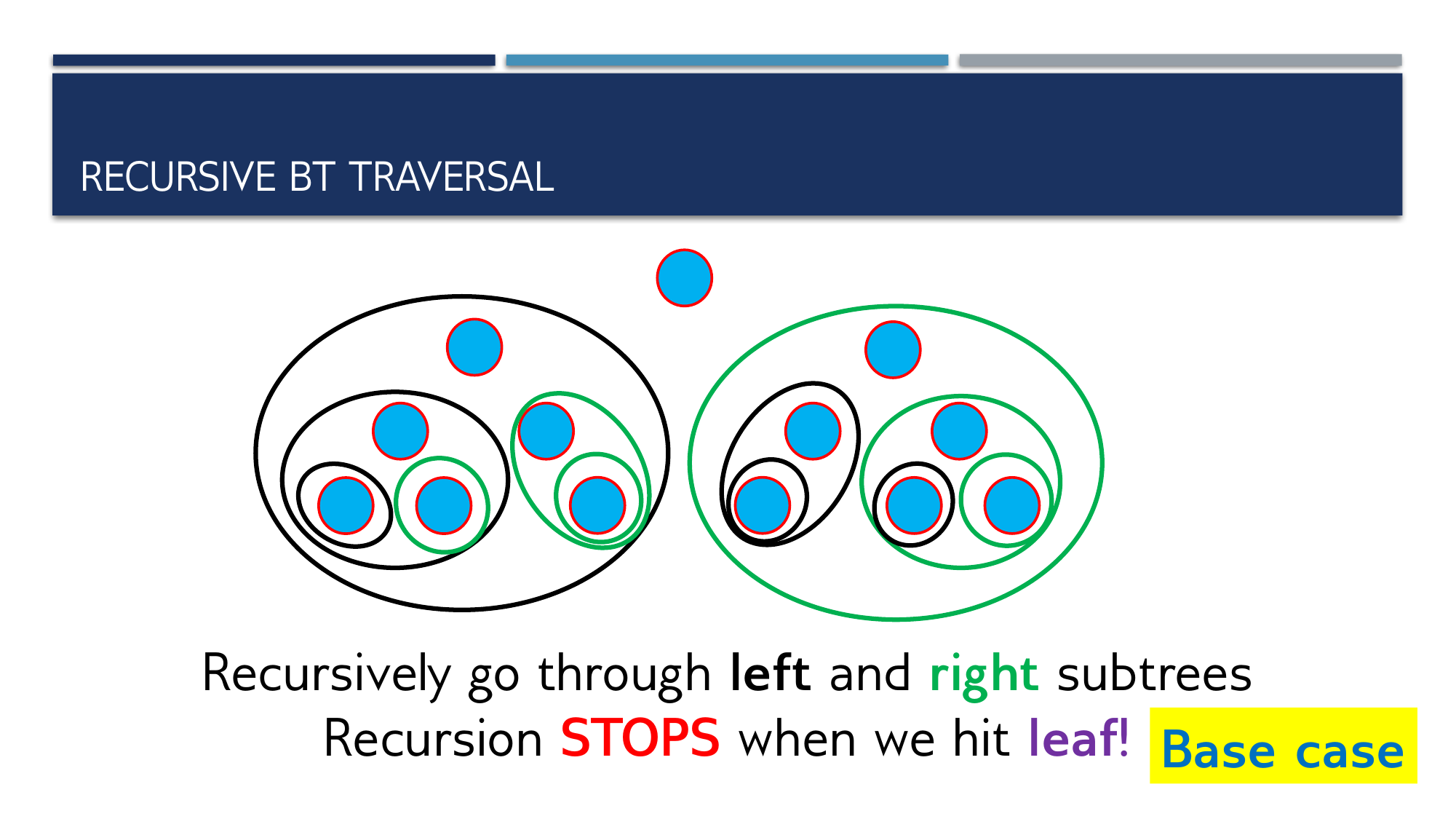

# Recursive BT traversal

Recursively go through left and right subtrees
Recursion STOPS when we hit leaf!
Base case